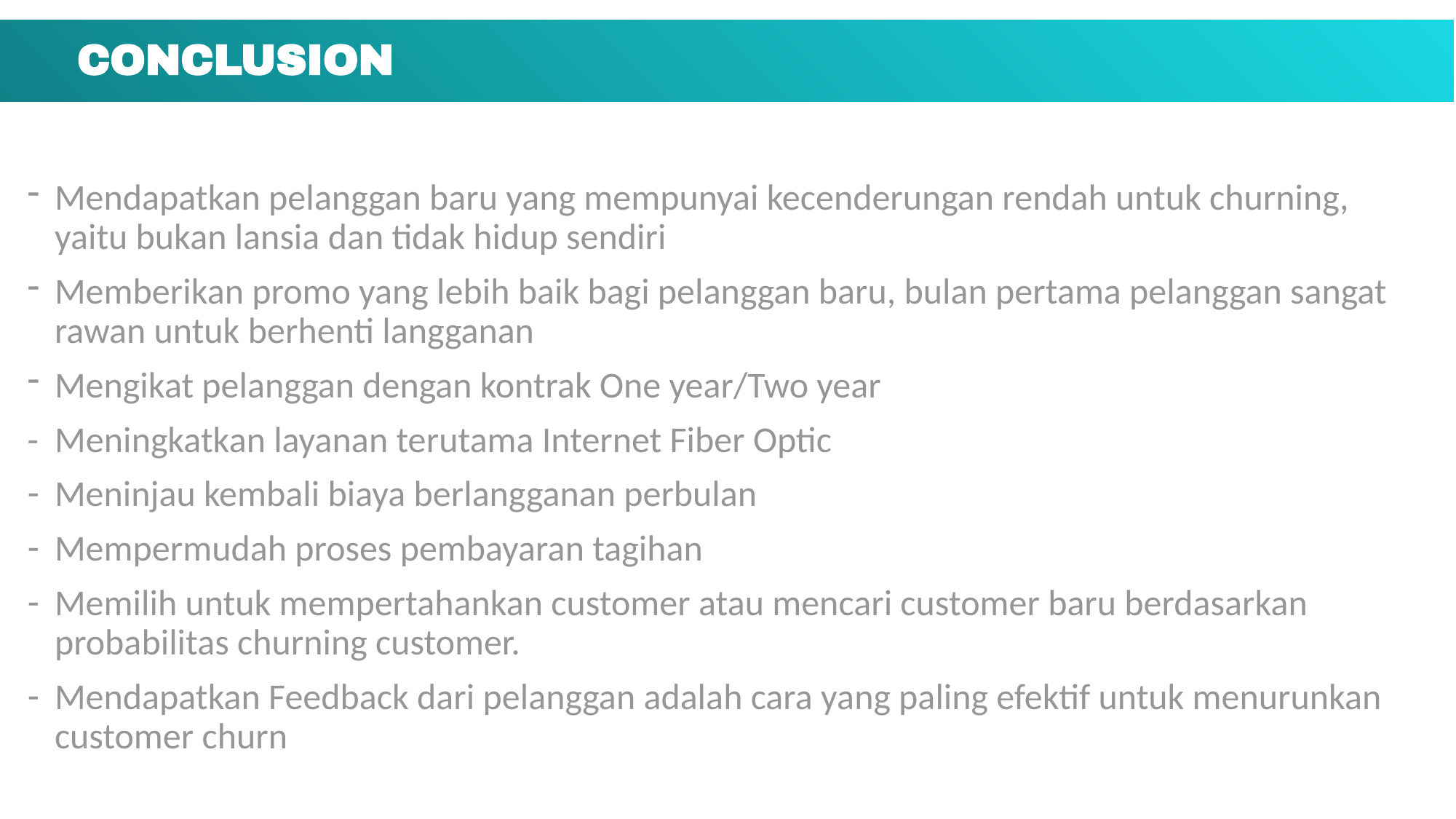

CONCLUSION
Mendapatkan pelanggan baru yang mempunyai kecenderungan rendah untuk churning, yaitu bukan lansia dan tidak hidup sendiri
Memberikan promo yang lebih baik bagi pelanggan baru, bulan pertama pelanggan sangat rawan untuk berhenti langganan
Mengikat pelanggan dengan kontrak One year/Two year
-  Meningkatkan layanan terutama Internet Fiber Optic
Meninjau kembali biaya berlangganan perbulan
Mempermudah proses pembayaran tagihan
Memilih untuk mempertahankan customer atau mencari customer baru berdasarkan probabilitas churning customer.
Mendapatkan Feedback dari pelanggan adalah cara yang paling efektif untuk menurunkan customer churn